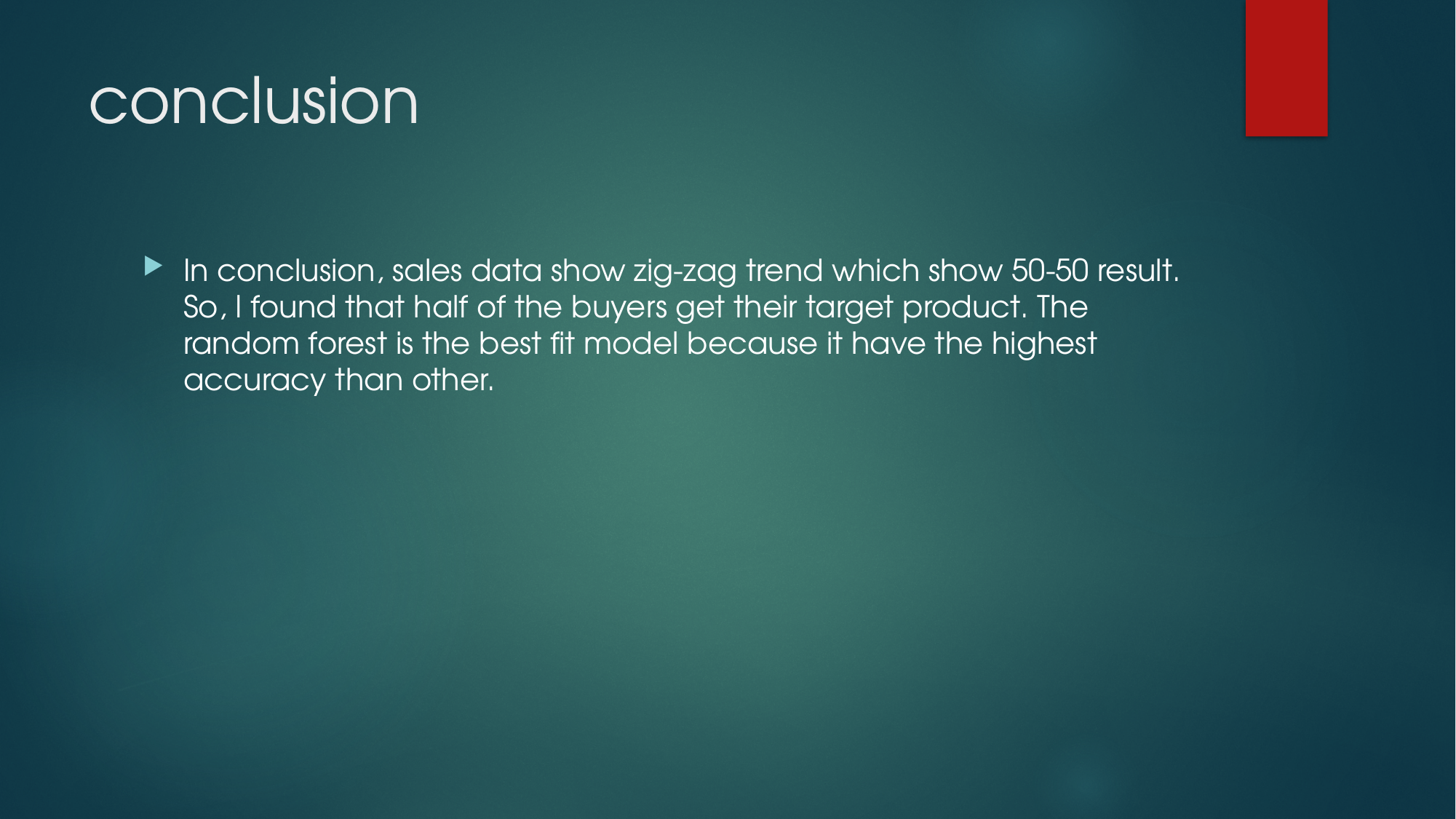

# conclusion
In conclusion, sales data show zig-zag trend which show 50-50 result. So, I found that half of the buyers get their target product. The random forest is the best fit model because it have the highest accuracy than other.